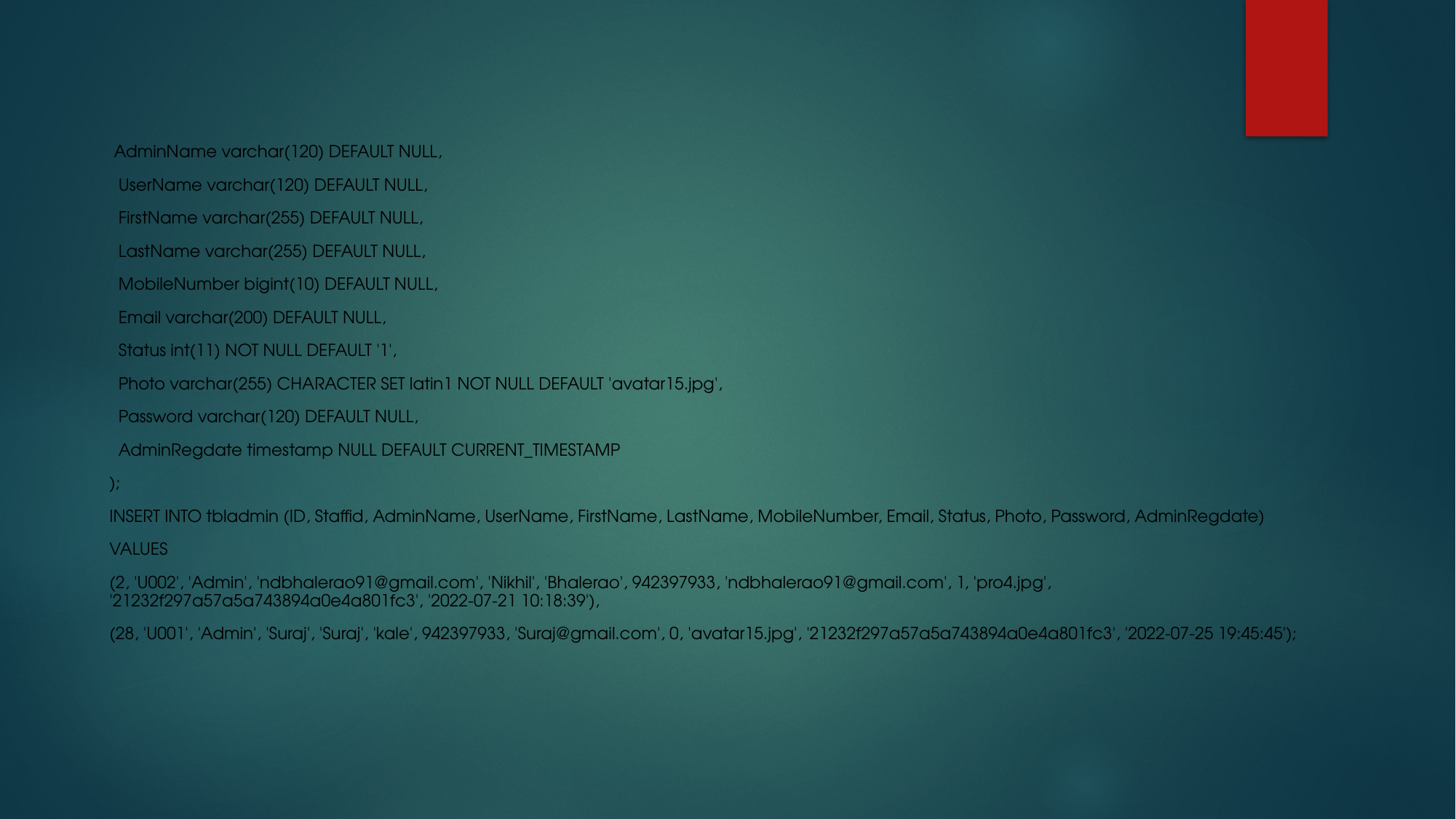

AdminName varchar(120) DEFAULT NULL,
  UserName varchar(120) DEFAULT NULL,
  FirstName varchar(255) DEFAULT NULL,
  LastName varchar(255) DEFAULT NULL,
  MobileNumber bigint(10) DEFAULT NULL,
  Email varchar(200) DEFAULT NULL,
  Status int(11) NOT NULL DEFAULT '1',
  Photo varchar(255) CHARACTER SET latin1 NOT NULL DEFAULT 'avatar15.jpg',
  Password varchar(120) DEFAULT NULL,
  AdminRegdate timestamp NULL DEFAULT CURRENT_TIMESTAMP
);
INSERT INTO tbladmin (ID, Staffid, AdminName, UserName, FirstName, LastName, MobileNumber, Email, Status, Photo, Password, AdminRegdate)
VALUES
(2, 'U002', 'Admin', 'ndbhalerao91@gmail.com', 'Nikhil', 'Bhalerao', 942397933, 'ndbhalerao91@gmail.com', 1, 'pro4.jpg', '21232f297a57a5a743894a0e4a801fc3', '2022-07-21 10:18:39'),
(28, 'U001', 'Admin', 'Suraj', 'Suraj', 'kale', 942397933, 'Suraj@gmail.com', 0, 'avatar15.jpg', '21232f297a57a5a743894a0e4a801fc3', '2022-07-25 19:45:45');